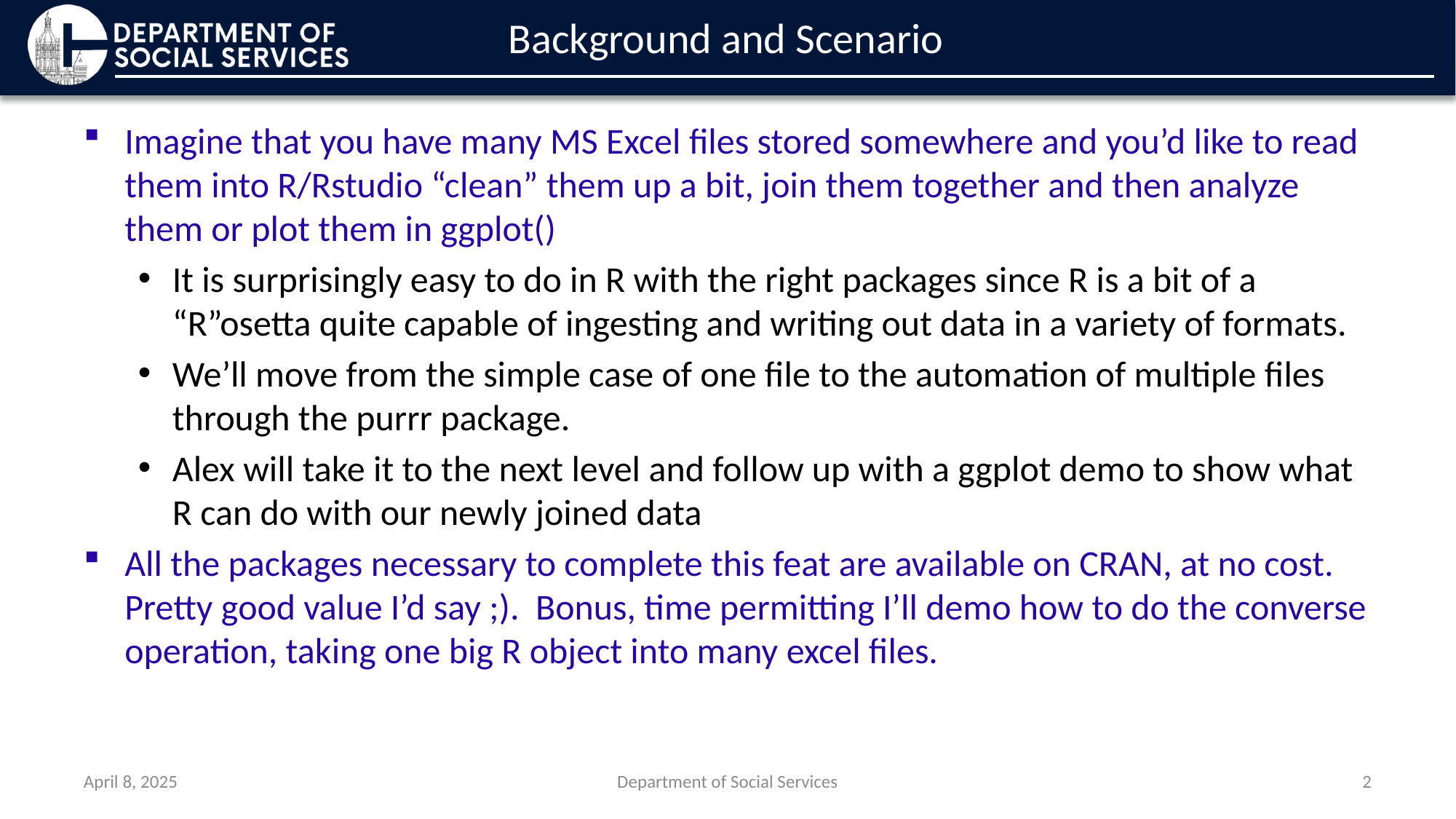

# Background and Scenario
Imagine that you have many MS Excel files stored somewhere and you’d like to read them into R/Rstudio “clean” them up a bit, join them together and then analyze them or plot them in ggplot()
It is surprisingly easy to do in R with the right packages since R is a bit of a “R”osetta quite capable of ingesting and writing out data in a variety of formats.
We’ll move from the simple case of one file to the automation of multiple files through the purrr package.
Alex will take it to the next level and follow up with a ggplot demo to show what R can do with our newly joined data
All the packages necessary to complete this feat are available on CRAN, at no cost.  Pretty good value I’d say ;).  Bonus, time permitting I’ll demo how to do the converse operation, taking one big R object into many excel files.
April 8, 2025
Department of Social Services
2